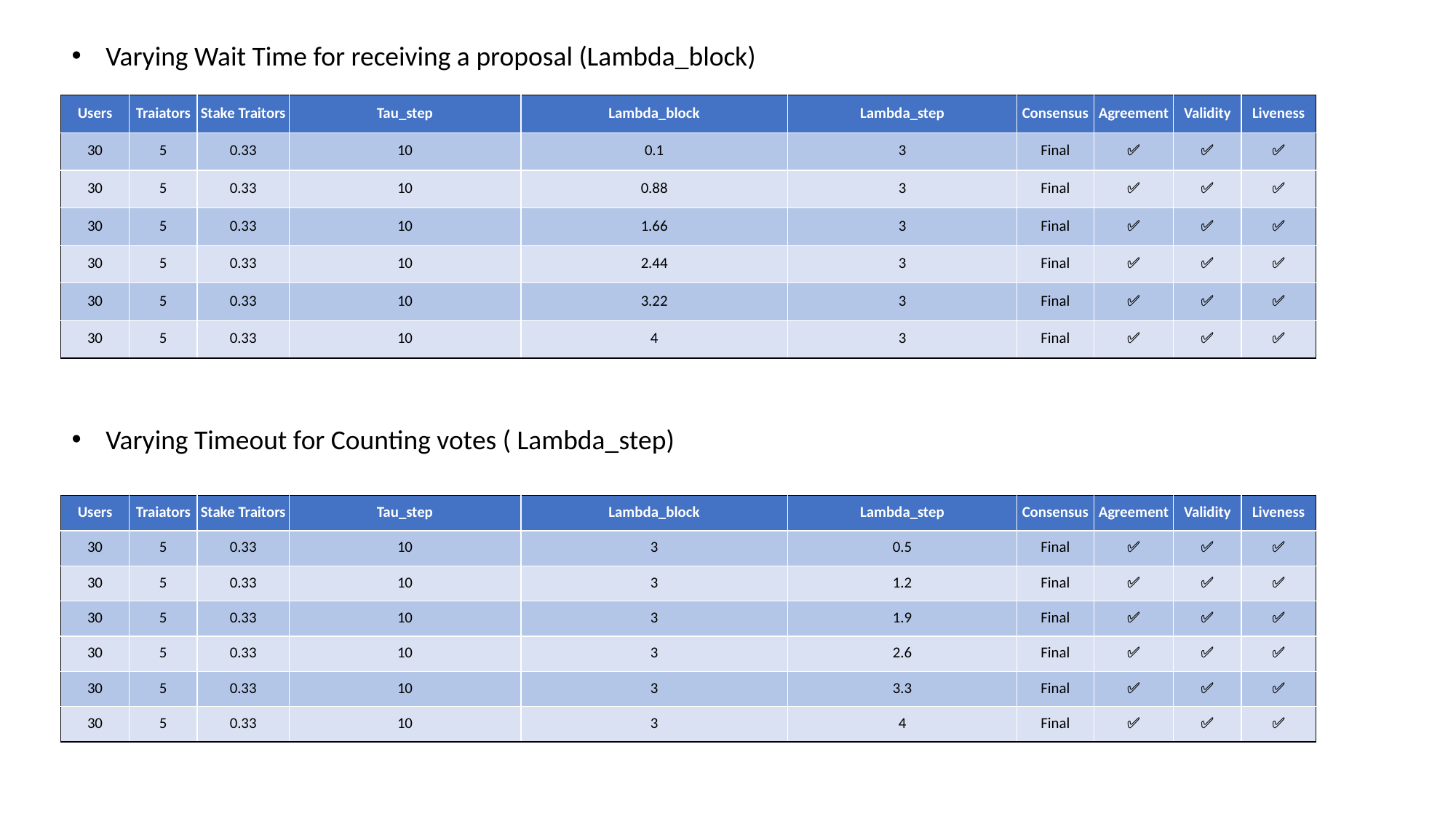

Varying Wait Time for receiving a proposal (Lambda_block)
| Users | Traiators | Stake Traitors | Tau\_step | Lambda\_block | Lambda\_step | Consensus | Agreement | Validity | Liveness |
| --- | --- | --- | --- | --- | --- | --- | --- | --- | --- |
| 30 | 5 | 0.33 | 10 | 0.1 | 3 | Final | ✅ | ✅ | ✅ |
| 30 | 5 | 0.33 | 10 | 0.88 | 3 | Final | ✅ | ✅ | ✅ |
| 30 | 5 | 0.33 | 10 | 1.66 | 3 | Final | ✅ | ✅ | ✅ |
| 30 | 5 | 0.33 | 10 | 2.44 | 3 | Final | ✅ | ✅ | ✅ |
| 30 | 5 | 0.33 | 10 | 3.22 | 3 | Final | ✅ | ✅ | ✅ |
| 30 | 5 | 0.33 | 10 | 4 | 3 | Final | ✅ | ✅ | ✅ |
Varying Timeout for Counting votes ( Lambda_step)
| Users | Traiators | Stake Traitors | Tau\_step | Lambda\_block | Lambda\_step | Consensus | Agreement | Validity | Liveness |
| --- | --- | --- | --- | --- | --- | --- | --- | --- | --- |
| 30 | 5 | 0.33 | 10 | 3 | 0.5 | Final | ✅ | ✅ | ✅ |
| 30 | 5 | 0.33 | 10 | 3 | 1.2 | Final | ✅ | ✅ | ✅ |
| 30 | 5 | 0.33 | 10 | 3 | 1.9 | Final | ✅ | ✅ | ✅ |
| 30 | 5 | 0.33 | 10 | 3 | 2.6 | Final | ✅ | ✅ | ✅ |
| 30 | 5 | 0.33 | 10 | 3 | 3.3 | Final | ✅ | ✅ | ✅ |
| 30 | 5 | 0.33 | 10 | 3 | 4 | Final | ✅ | ✅ | ✅ |